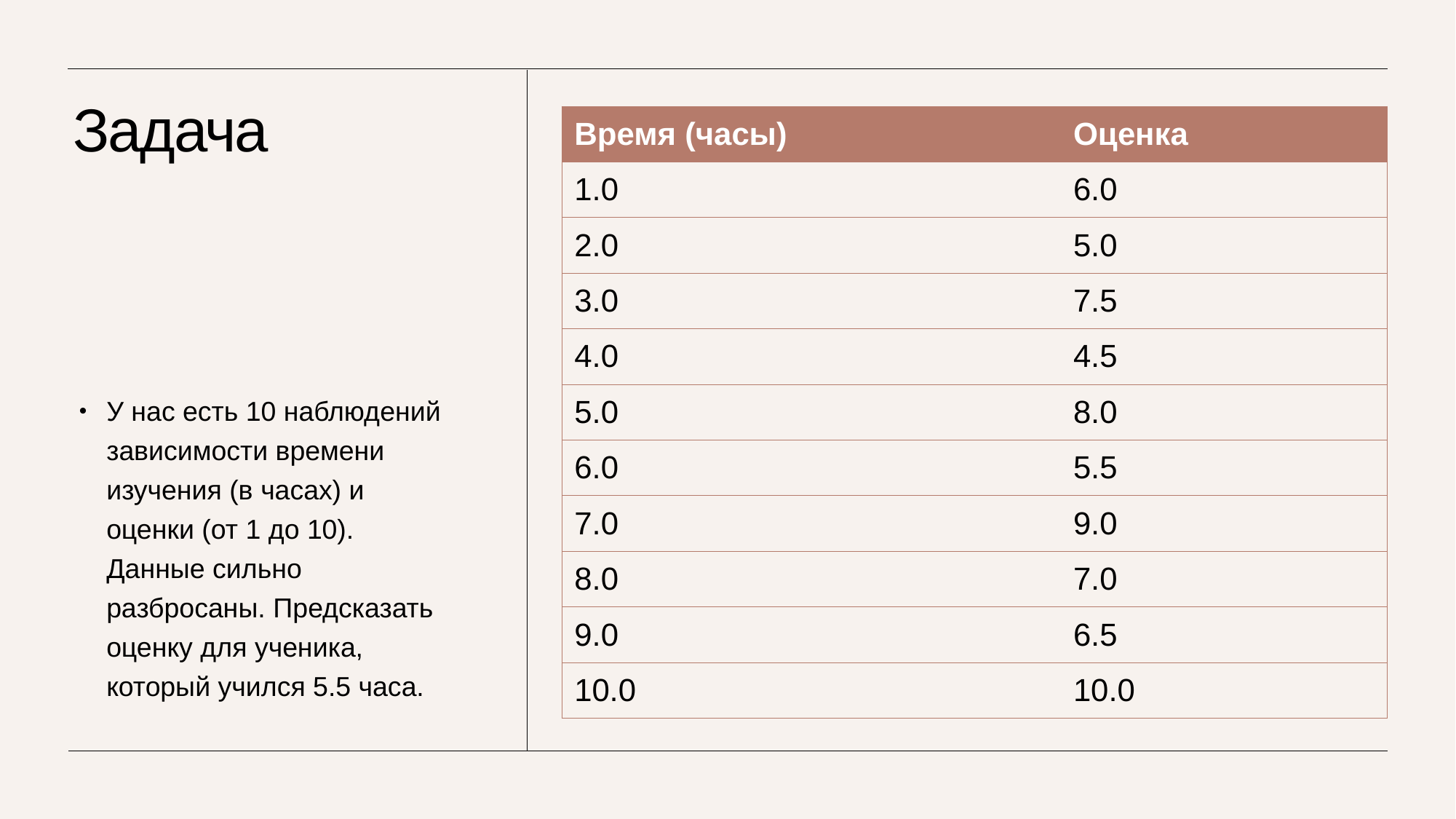

# Задача
| Время (часы) | Оценка |
| --- | --- |
| 1.0 | 6.0 |
| 2.0 | 5.0 |
| 3.0 | 7.5 |
| 4.0 | 4.5 |
| 5.0 | 8.0 |
| 6.0 | 5.5 |
| 7.0 | 9.0 |
| 8.0 | 7.0 |
| 9.0 | 6.5 |
| 10.0 | 10.0 |
У нас есть 10 наблюдений зависимости времени изучения (в часах) и оценки (от 1 до 10). Данные сильно разбросаны. Предсказать оценку для ученика, который учился 5.5 часа.